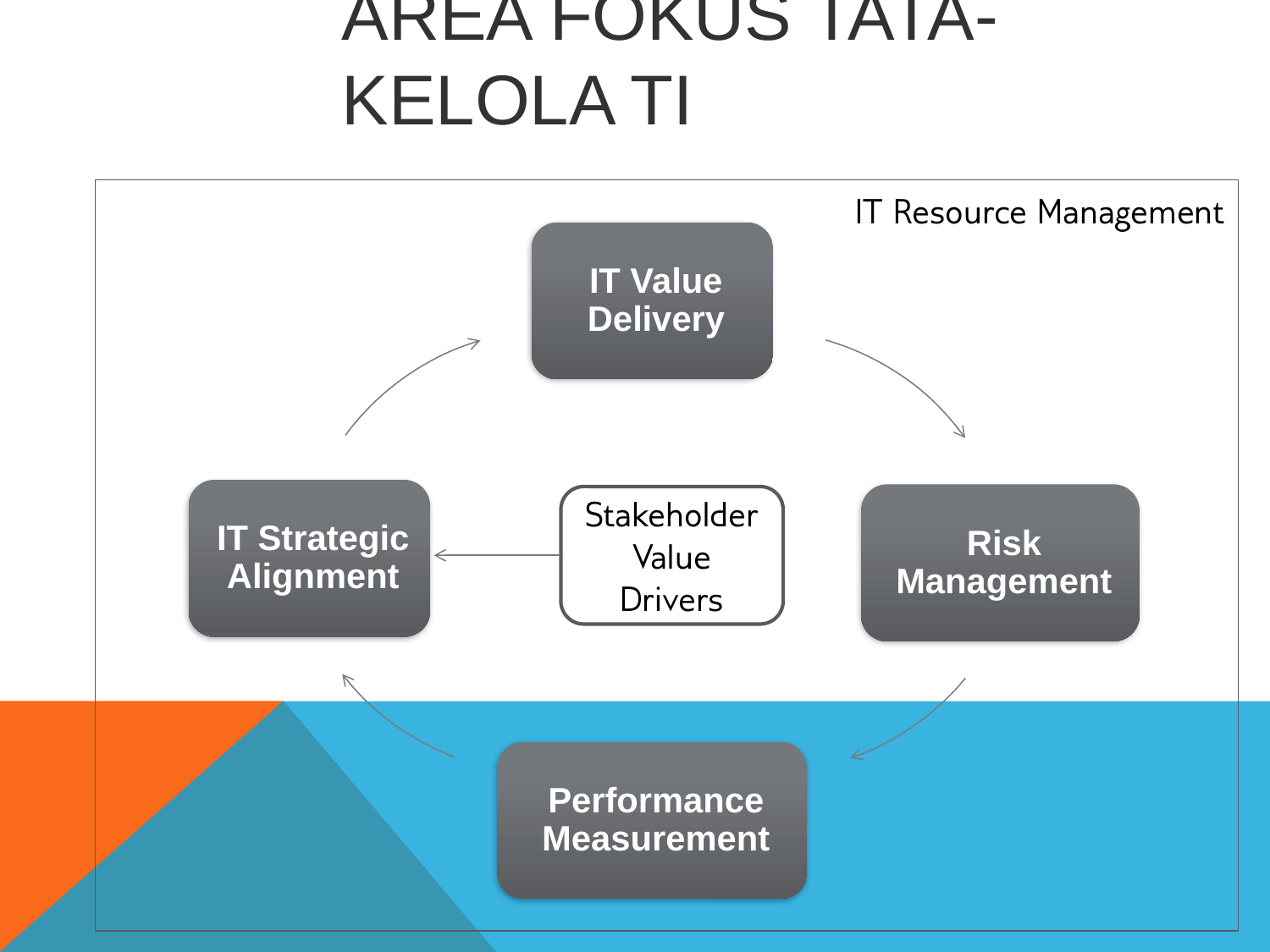

# Area Fokus Tata-Kelola TI

IT Resource Management
IT Value Delivery
Risk Management
Performance Measurement
IT Strategic Alignment
Stakeholder
Value
Drivers